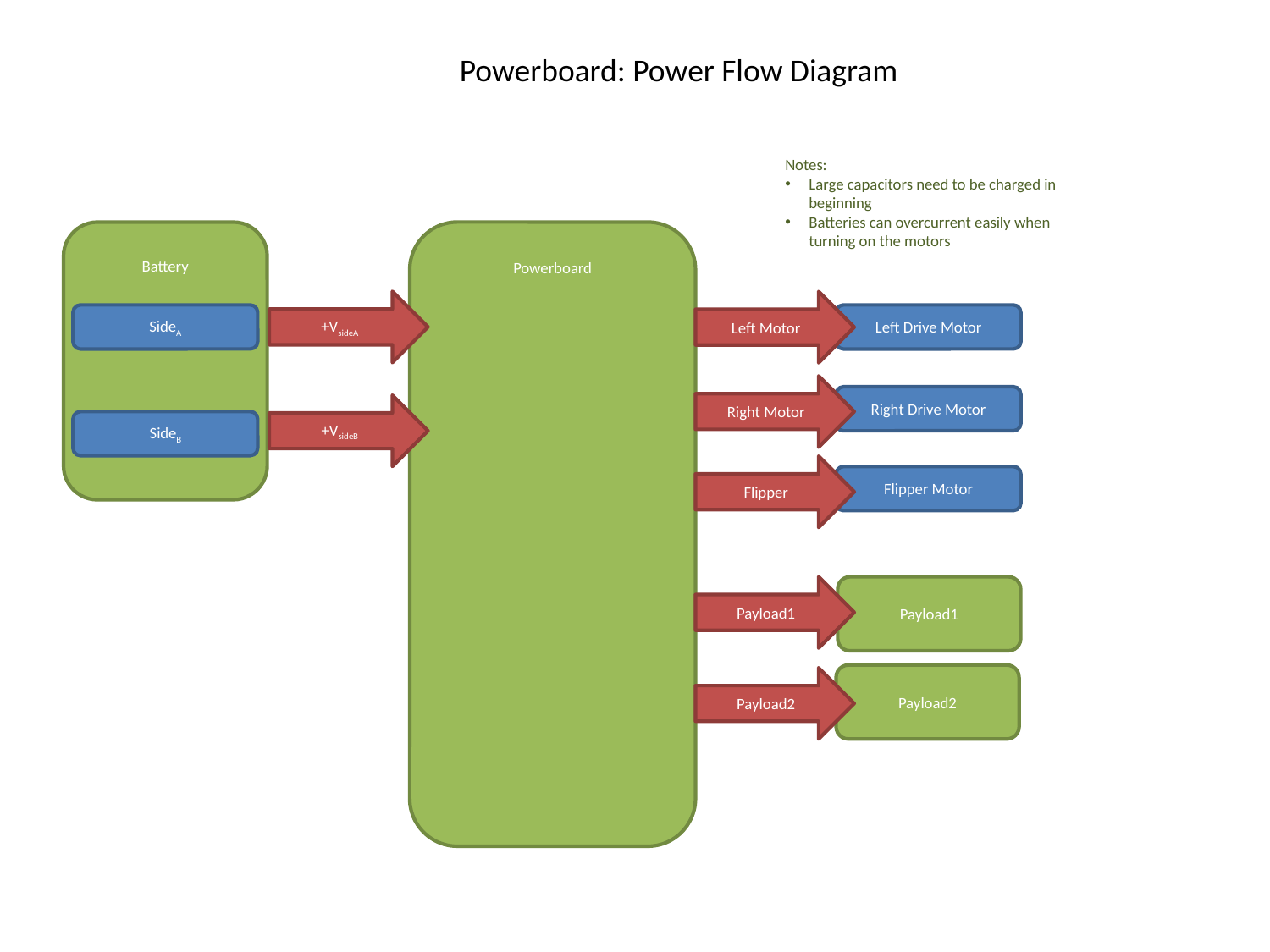

Powerboard: Power Flow Diagram
Notes:
Large capacitors need to be charged in beginning
Batteries can overcurrent easily when turning on the motors
Powerboard

Battery

+VsideA
Left Motor
SideA
Left Drive Motor
Right Motor
Right Drive Motor
+VsideB
SideB
Flipper
Flipper Motor
Payload1
Payload1
Payload2
Payload2